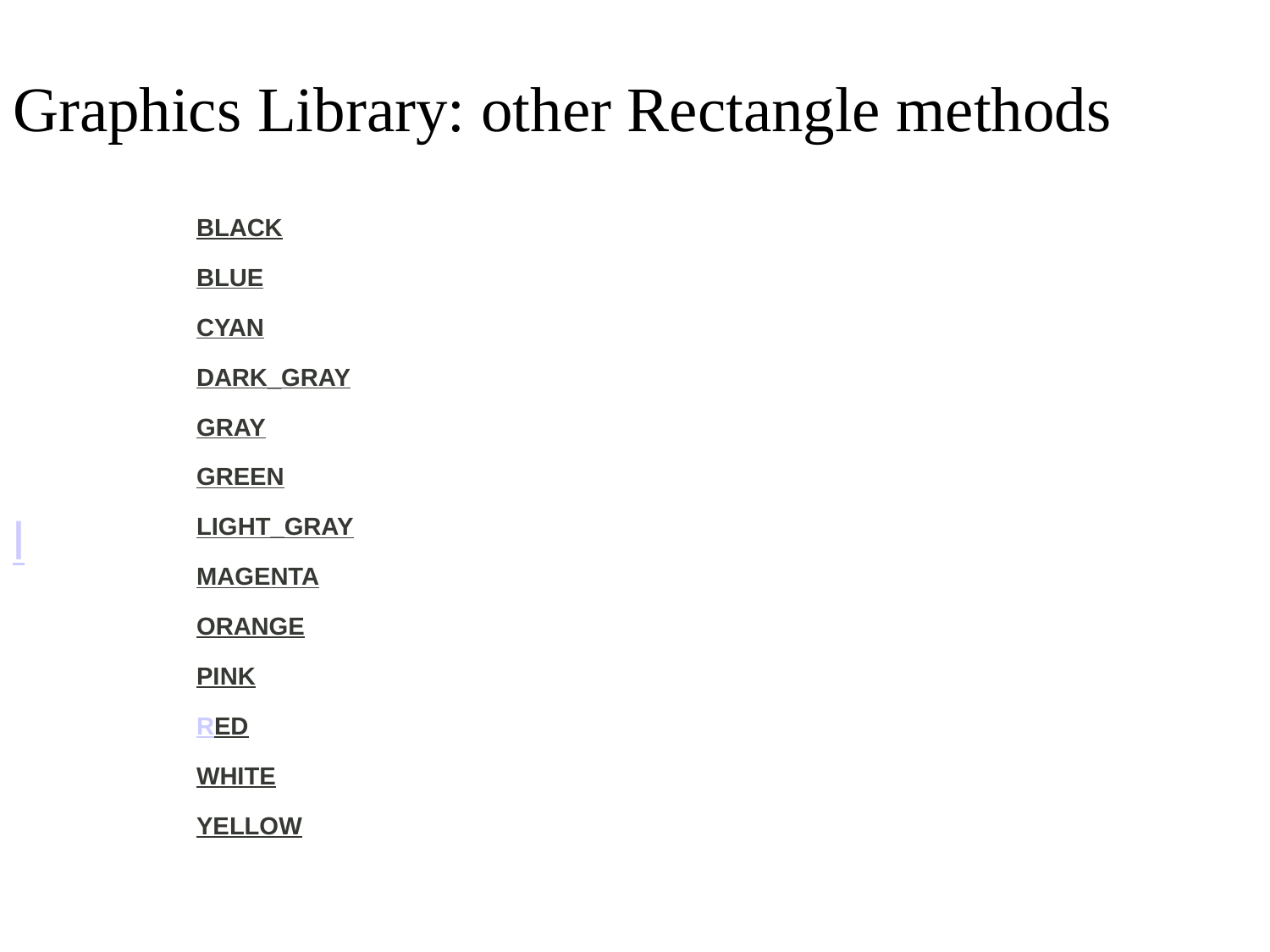

Graphics Library: other Rectangle methods

l

BLACK
BLUE
CYAN
DARK_GRAY
GRAY
GREEN
LIGHT_GRAY
MAGENTA
ORANGE
PINK
RED
WHITE
YELLOW